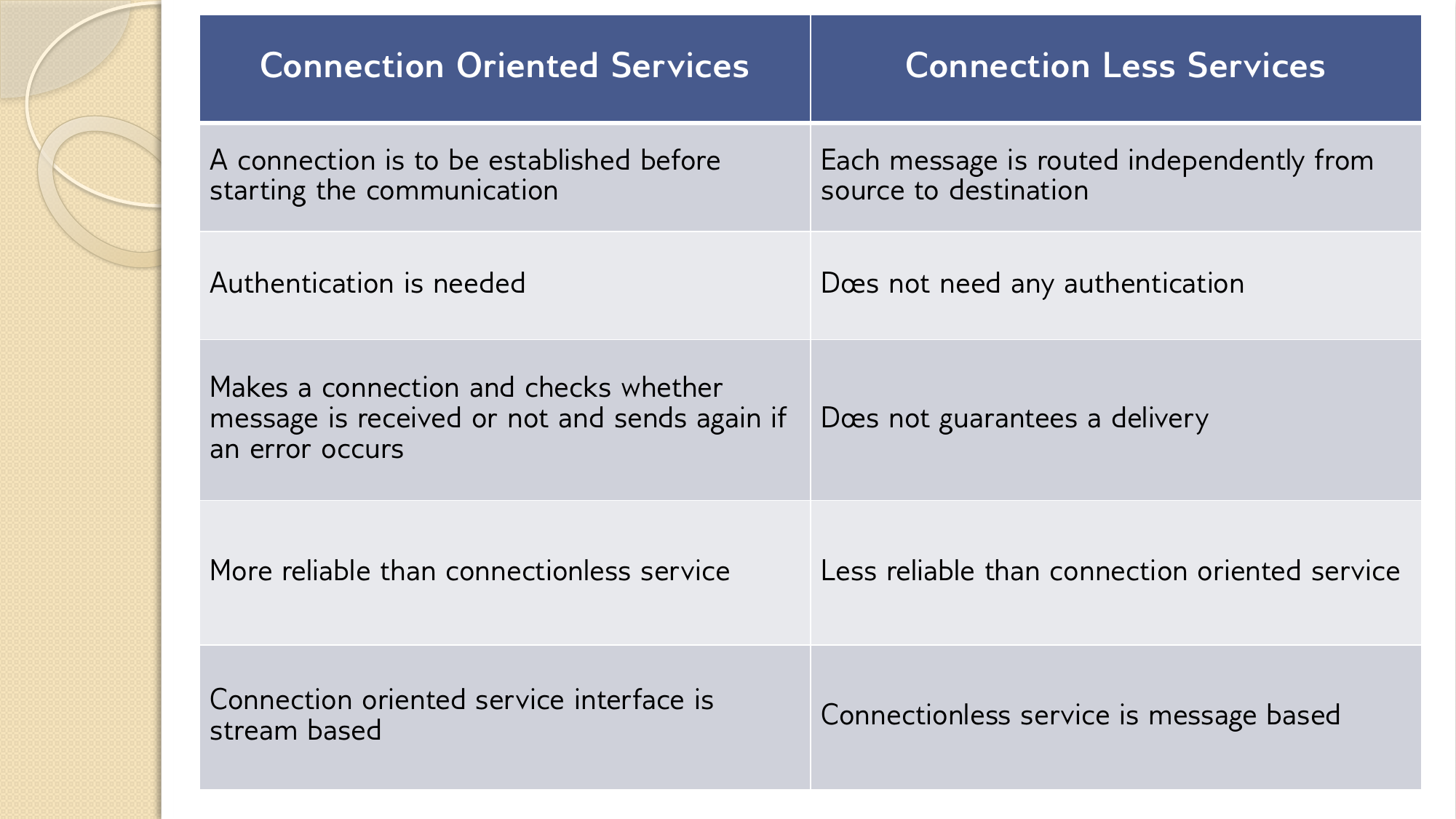

| Connection Oriented Services | Connection Less Services |
| --- | --- |
| A connection is to be established before starting the communication | Each message is routed independently from source to destination |
| Authentication is needed | Does not need any authentication |
| Makes a connection and checks whether message is received or not and sends again if an error occurs | Does not guarantees a delivery |
| More reliable than connectionless service | Less reliable than connection oriented service |
| Connection oriented service interface is stream based | Connectionless service is message based |
#